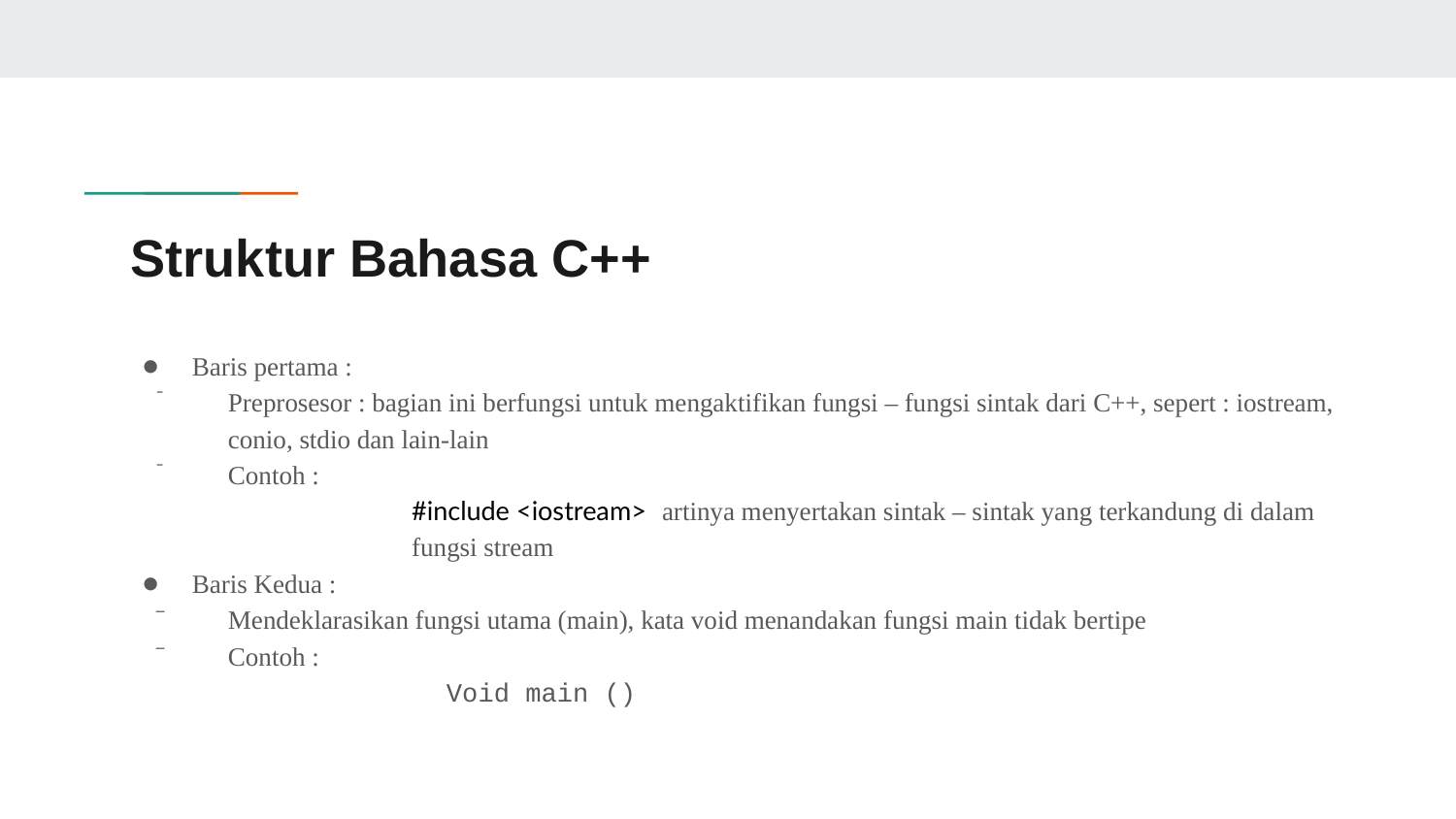

# Struktur Bahasa C++
Baris pertama :
Preprosesor : bagian ini berfungsi untuk mengaktifikan fungsi – fungsi sintak dari C++, sepert : iostream, conio, stdio dan lain-lain
Contoh :
#include <iostream> artinya menyertakan sintak – sintak yang terkandung di dalam fungsi stream
Baris Kedua :
Mendeklarasikan fungsi utama (main), kata void menandakan fungsi main tidak bertipe
Contoh :
      		Void main ()